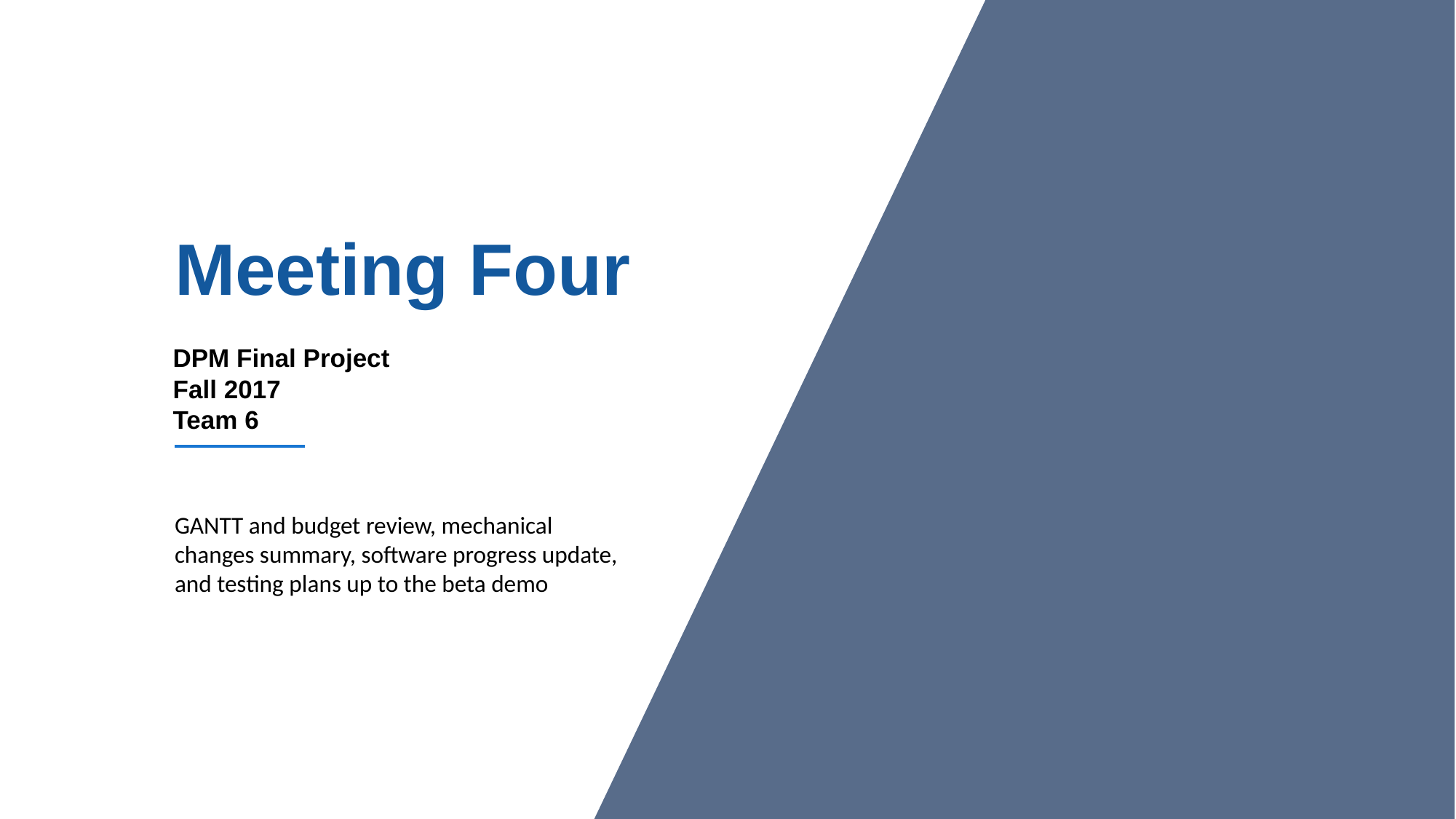

Meeting Four
DPM Final Project
Fall 2017
Team 6
GANTT and budget review, mechanical changes summary, software progress update, and testing plans up to the beta demo